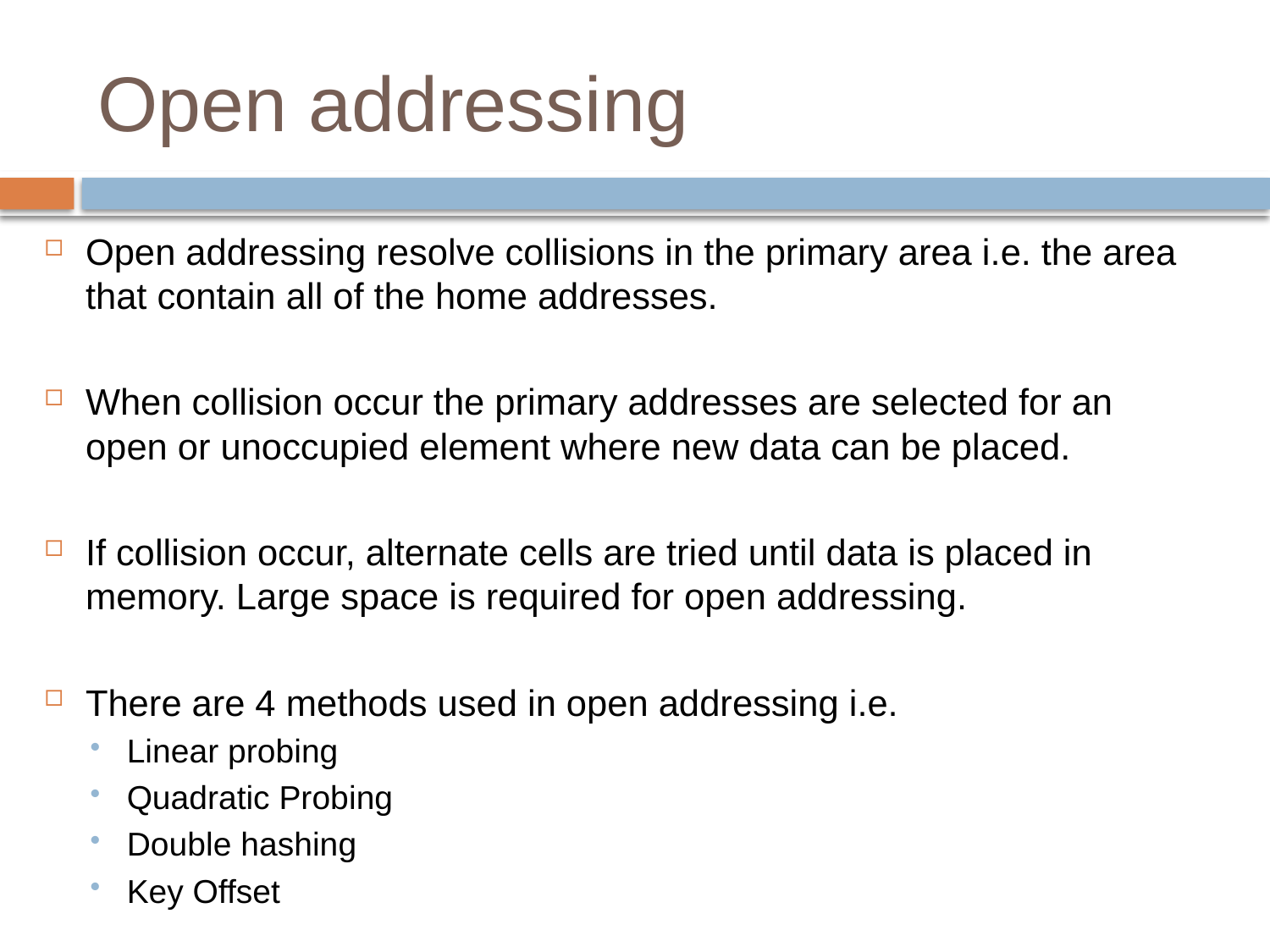

# Open addressing
Open addressing resolve collisions in the primary area i.e. the area that contain all of the home addresses.

When collision occur the primary addresses are selected for an open or unoccupied element where new data can be placed.

If collision occur, alternate cells are tried until data is placed in memory. Large space is required for open addressing.

There are 4 methods used in open addressing i.e.
Linear probing
Quadratic Probing
Double hashing
Key Offset